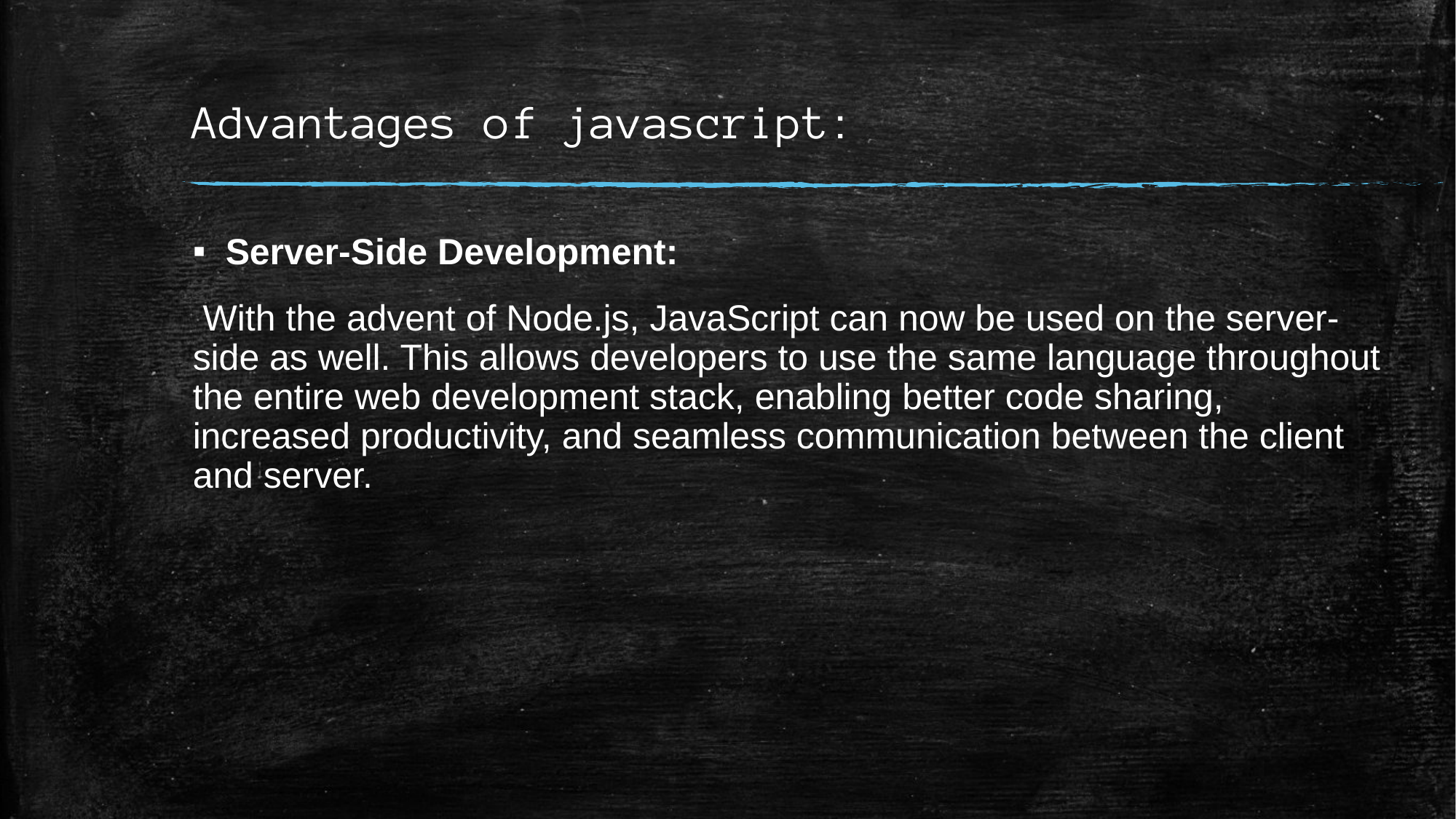

# Advantages of javascript:
Server-Side Development:
 With the advent of Node.js, JavaScript can now be used on the server-side as well. This allows developers to use the same language throughout the entire web development stack, enabling better code sharing, increased productivity, and seamless communication between the client and server.